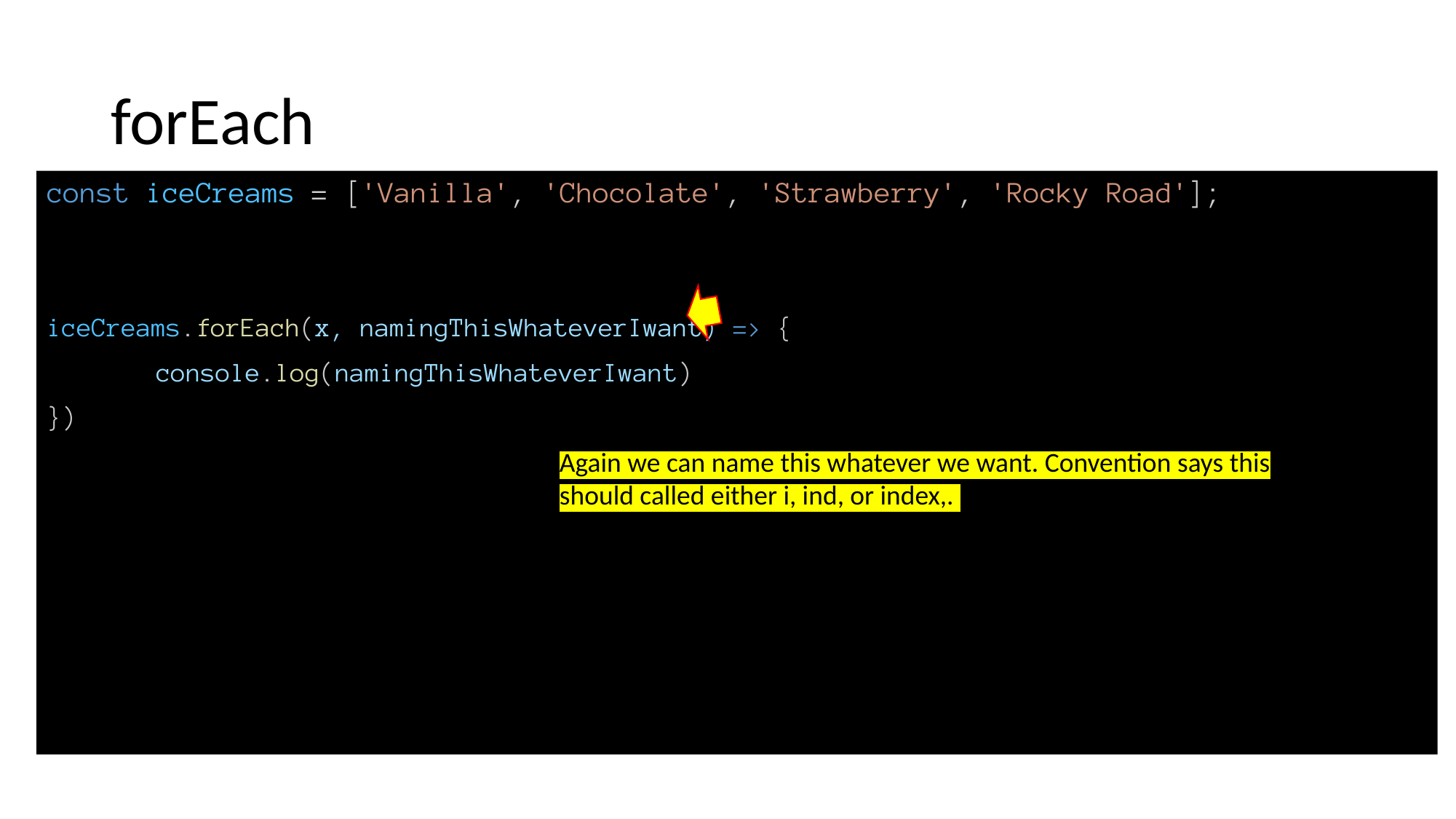

# forEach
const iceCreams = ['Vanilla', 'Chocolate', 'Strawberry', 'Rocky Road'];

iceCreams.forEach(x, namingThisWhateverIwant) => {
	console.log(namingThisWhateverIwant)
})

Again we can name this whatever we want. Convention says this should called either i, ind, or index,.